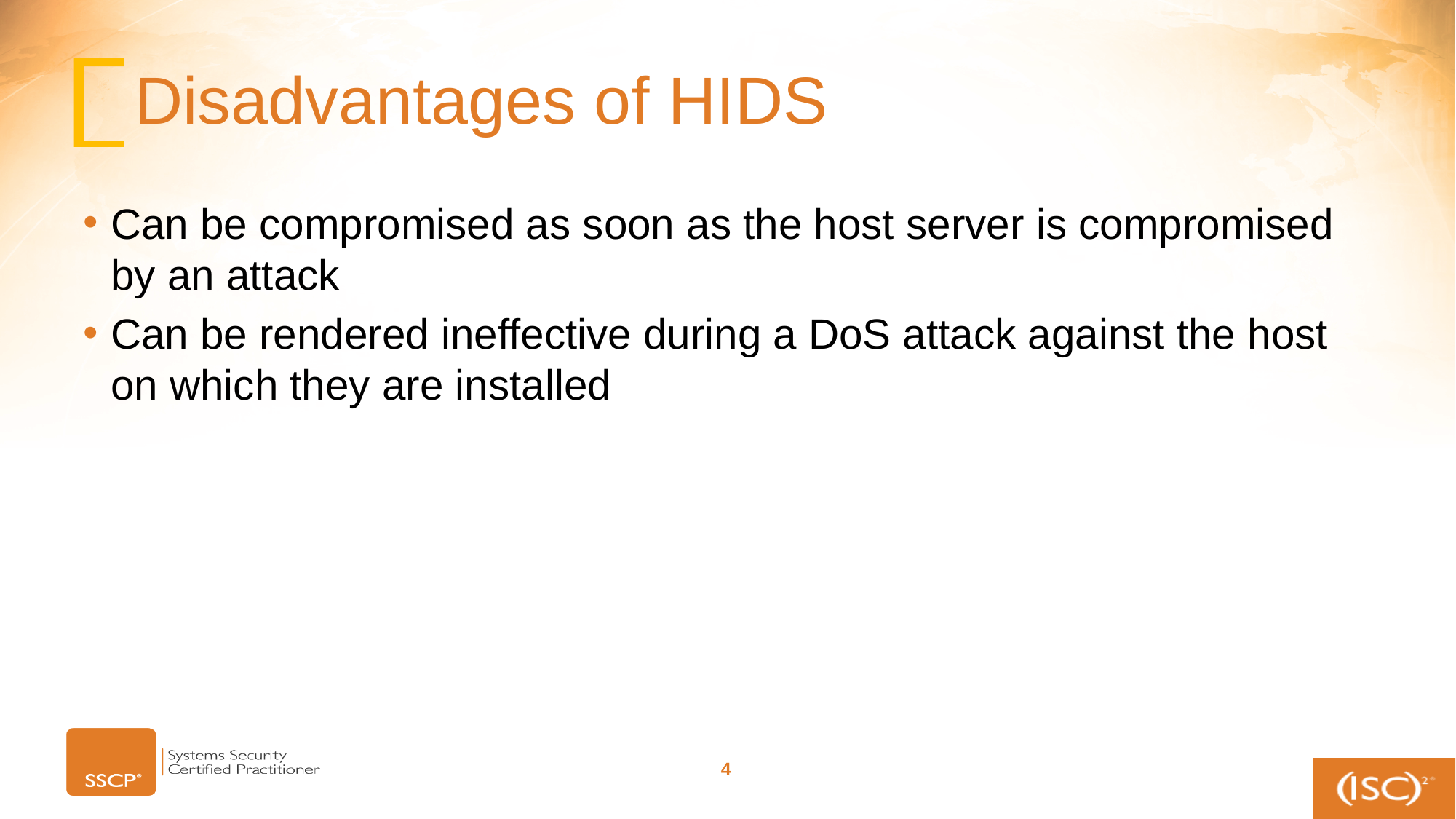

# Disadvantages of HIDS
Can be compromised as soon as the host server is compromised by an attack
Can be rendered ineffective during a DoS attack against the host on which they are installed